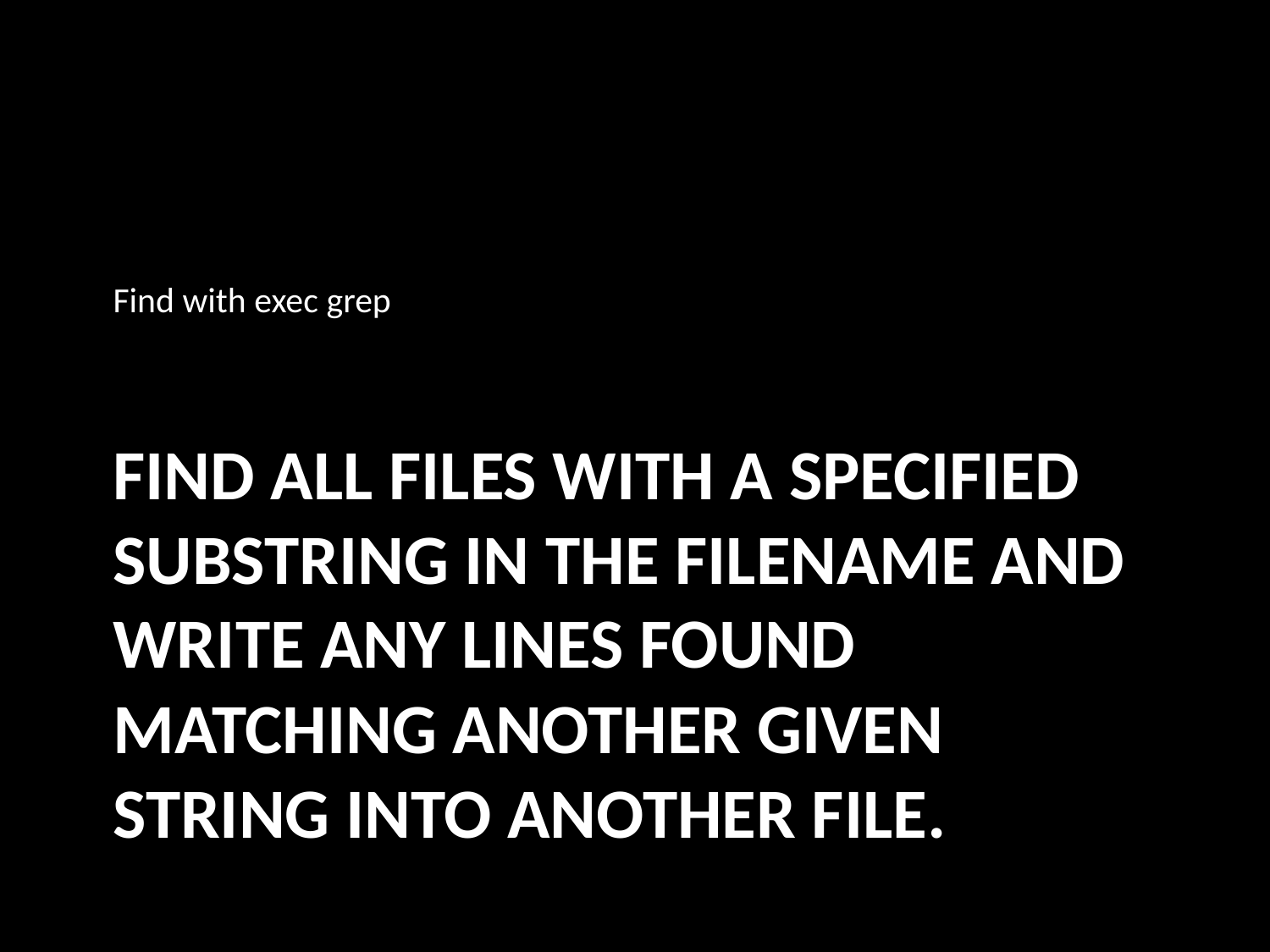

Find with exec grep
# Find all files with A specified SUBstring in the filename and write any lines found Matching another given string into another file.